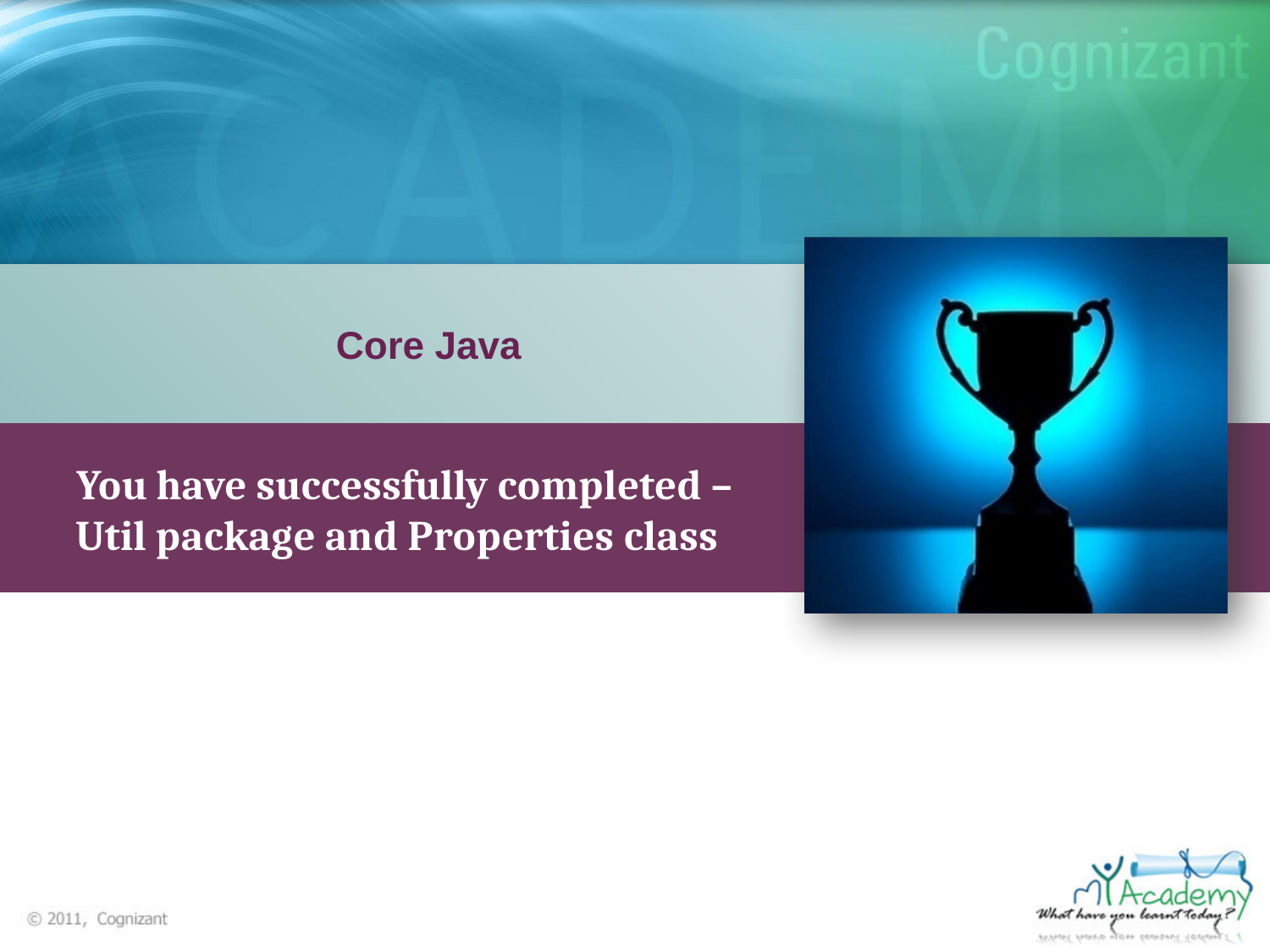

Core Java
You have successfully completed –
Util package and Properties class